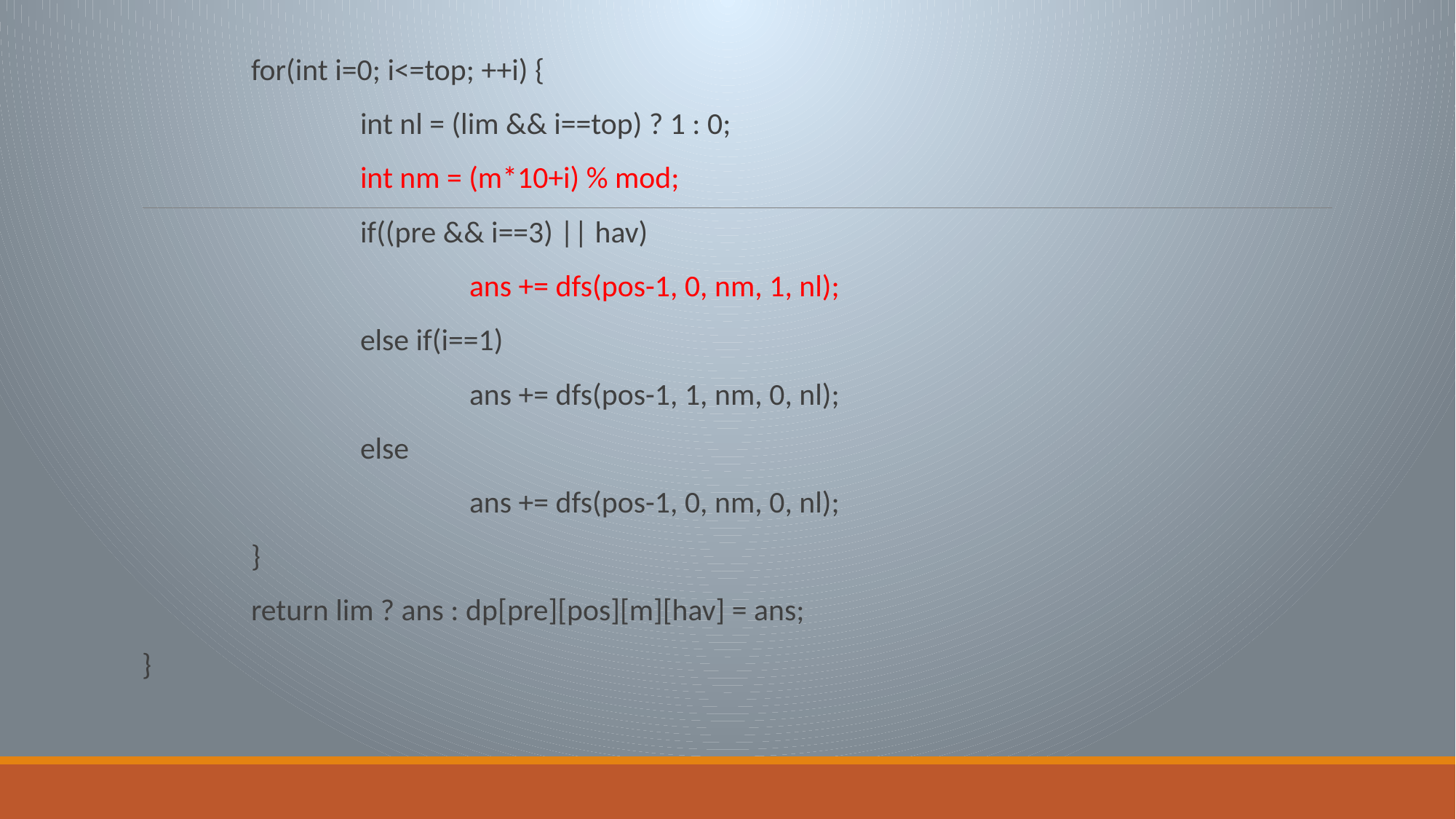

for(int i=0; i<=top; ++i) {
		int nl = (lim && i==top) ? 1 : 0;
		int nm = (m*10+i) % mod;
		if((pre && i==3) || hav)
			ans += dfs(pos-1, 0, nm, 1, nl);
		else if(i==1)
			ans += dfs(pos-1, 1, nm, 0, nl);
		else
			ans += dfs(pos-1, 0, nm, 0, nl);
	}
	return lim ? ans : dp[pre][pos][m][hav] = ans;
}